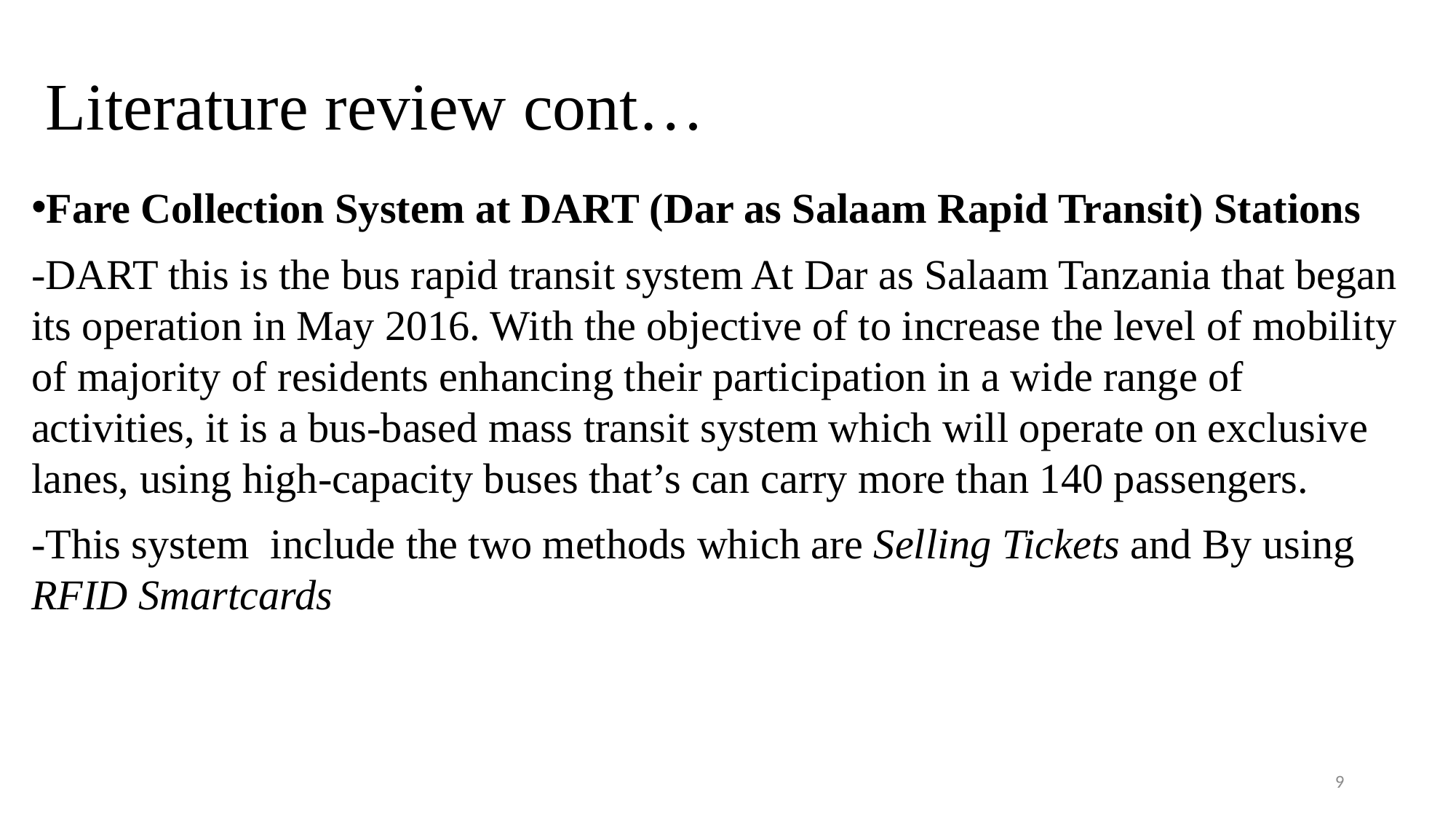

# Literature review cont…
Fare Collection System at DART (Dar as Salaam Rapid Transit) Stations
-DART this is the bus rapid transit system At Dar as Salaam Tanzania that began its operation in May 2016. With the objective of to increase the level of mobility of majority of residents enhancing their participation in a wide range of activities, it is a bus-based mass transit system which will operate on exclusive lanes, using high-capacity buses that’s can carry more than 140 passengers.
-This system  include the two methods which are Selling Tickets and By using RFID Smartcards
9